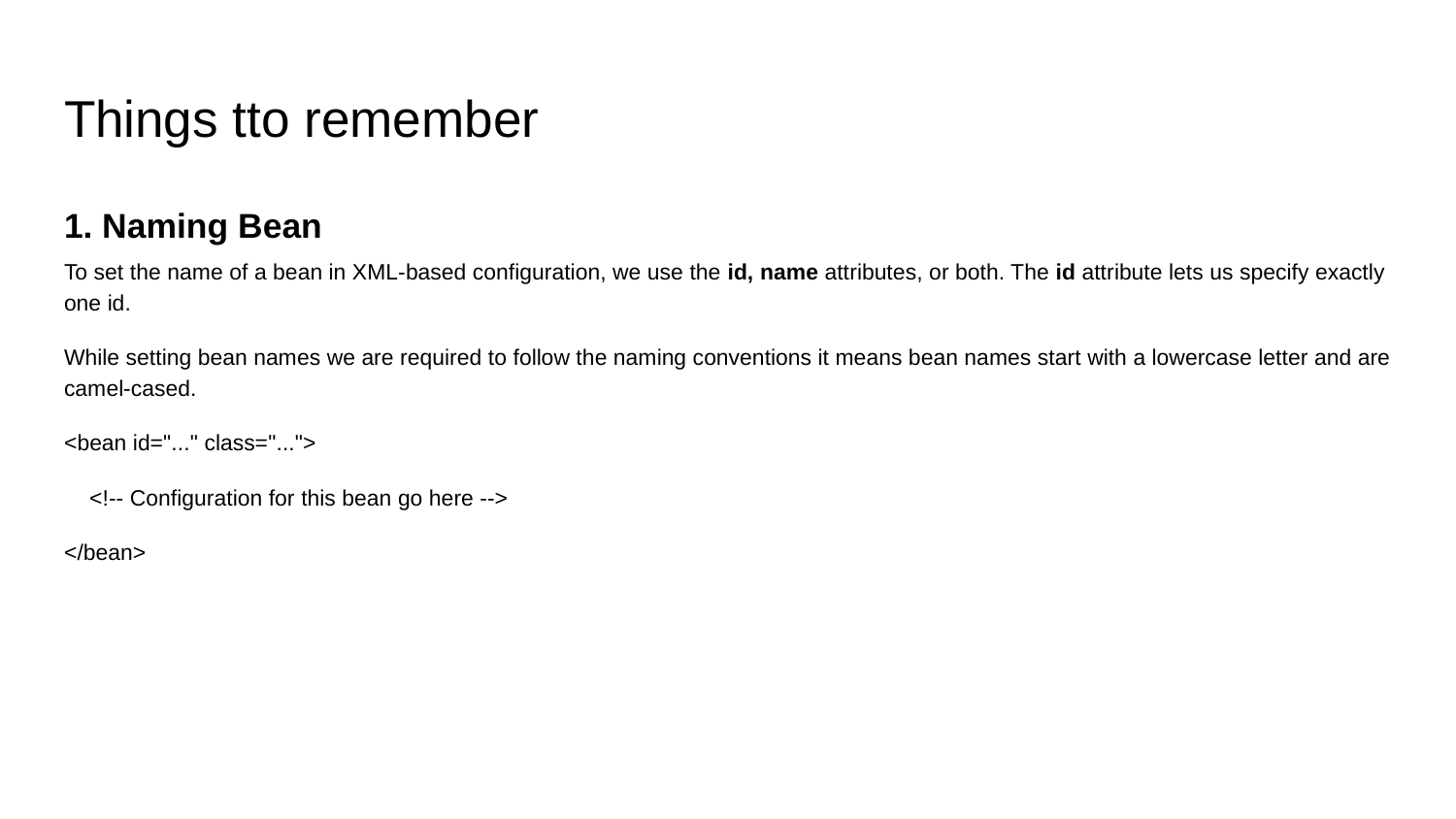

# Things tto remember
1. Naming Bean
To set the name of a bean in XML-based configuration, we use the id, name attributes, or both. The id attribute lets us specify exactly one id.
While setting bean names we are required to follow the naming conventions it means bean names start with a lowercase letter and are camel-cased.
<bean id="..." class="...">
    <!-- Configuration for this bean go here -->
</bean>